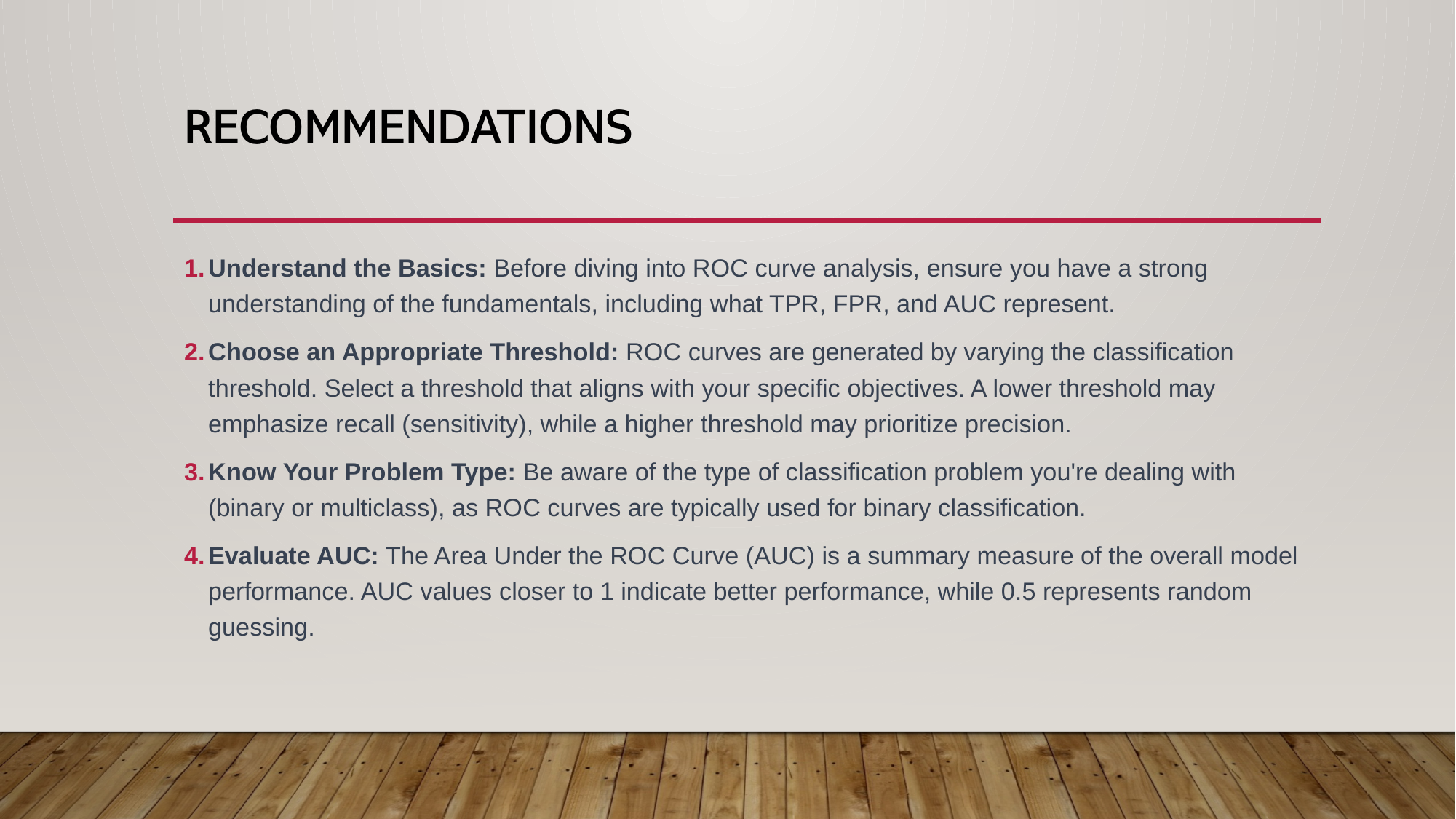

# Recommendations
Understand the Basics: Before diving into ROC curve analysis, ensure you have a strong understanding of the fundamentals, including what TPR, FPR, and AUC represent.
Choose an Appropriate Threshold: ROC curves are generated by varying the classification threshold. Select a threshold that aligns with your specific objectives. A lower threshold may emphasize recall (sensitivity), while a higher threshold may prioritize precision.
Know Your Problem Type: Be aware of the type of classification problem you're dealing with (binary or multiclass), as ROC curves are typically used for binary classification.
Evaluate AUC: The Area Under the ROC Curve (AUC) is a summary measure of the overall model performance. AUC values closer to 1 indicate better performance, while 0.5 represents random guessing.